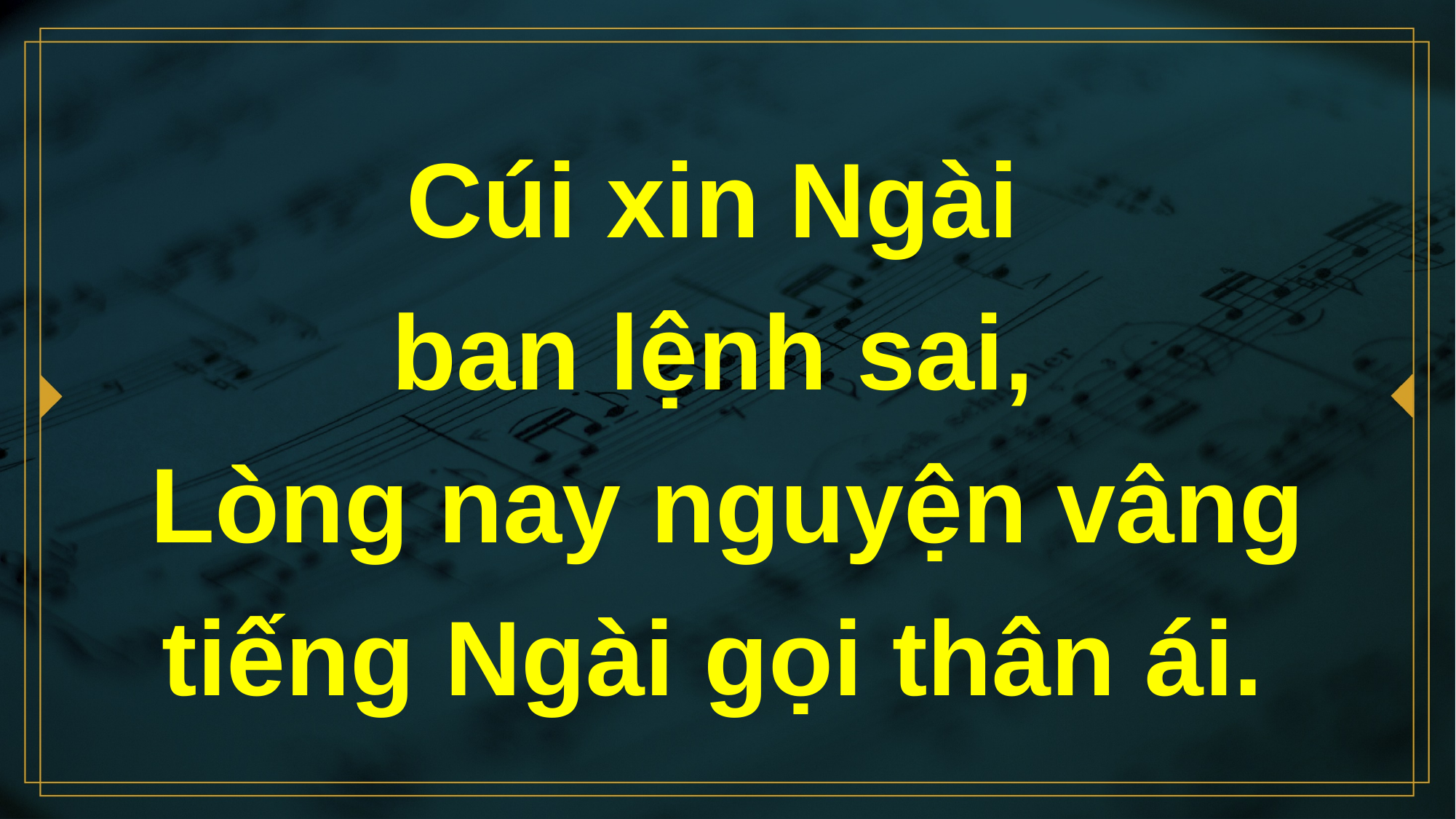

# Cúi xin Ngài ban lệnh sai, Lòng nay nguyện vâng tiếng Ngài gọi thân ái.